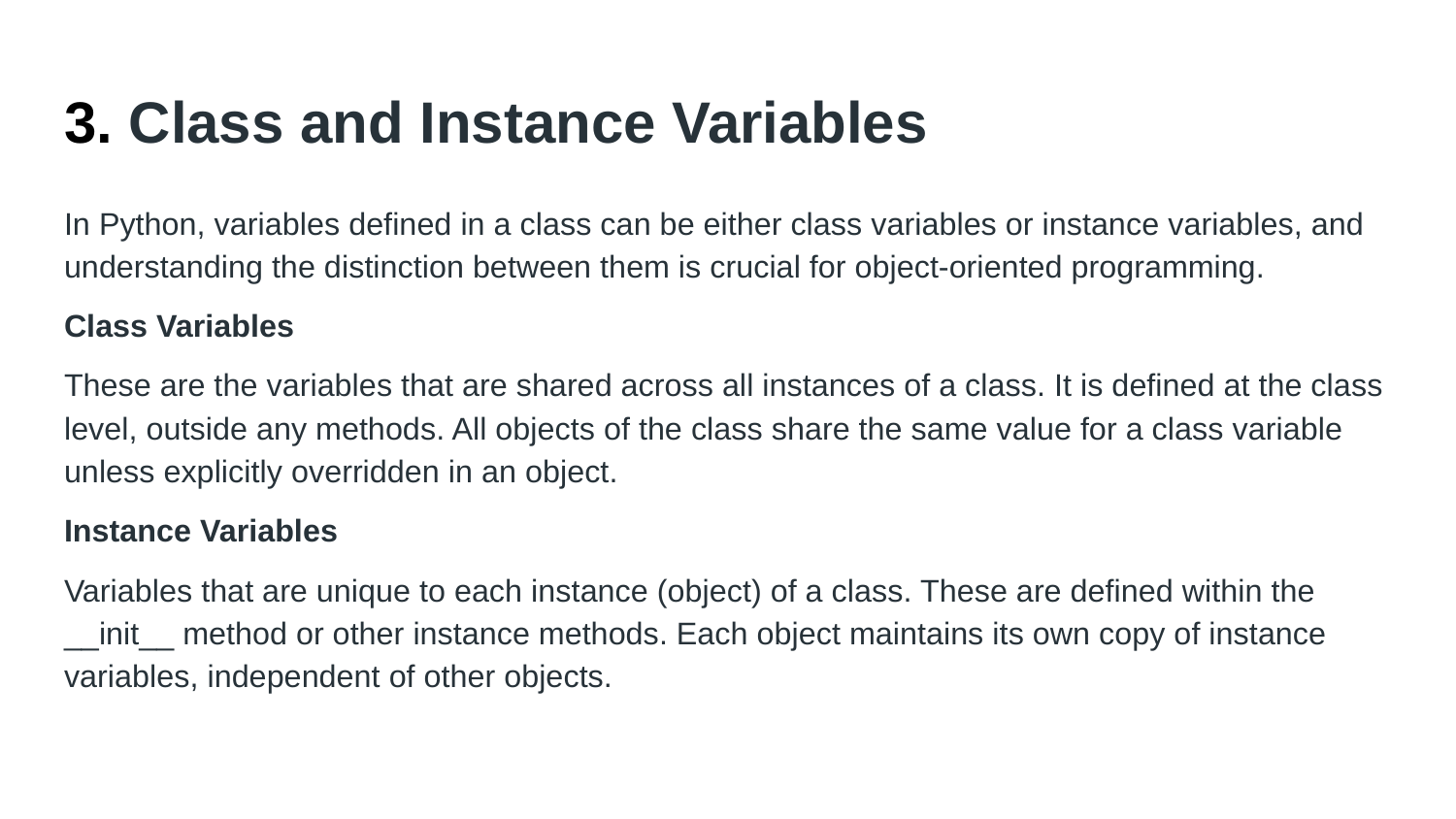

# 3. Class and Instance Variables

In Python, variables defined in a class can be either class variables or instance variables, and understanding the distinction between them is crucial for object-oriented programming.
Class Variables
These are the variables that are shared across all instances of a class. It is defined at the class level, outside any methods. All objects of the class share the same value for a class variable unless explicitly overridden in an object.
Instance Variables
Variables that are unique to each instance (object) of a class. These are defined within the __init__ method or other instance methods. Each object maintains its own copy of instance variables, independent of other objects.